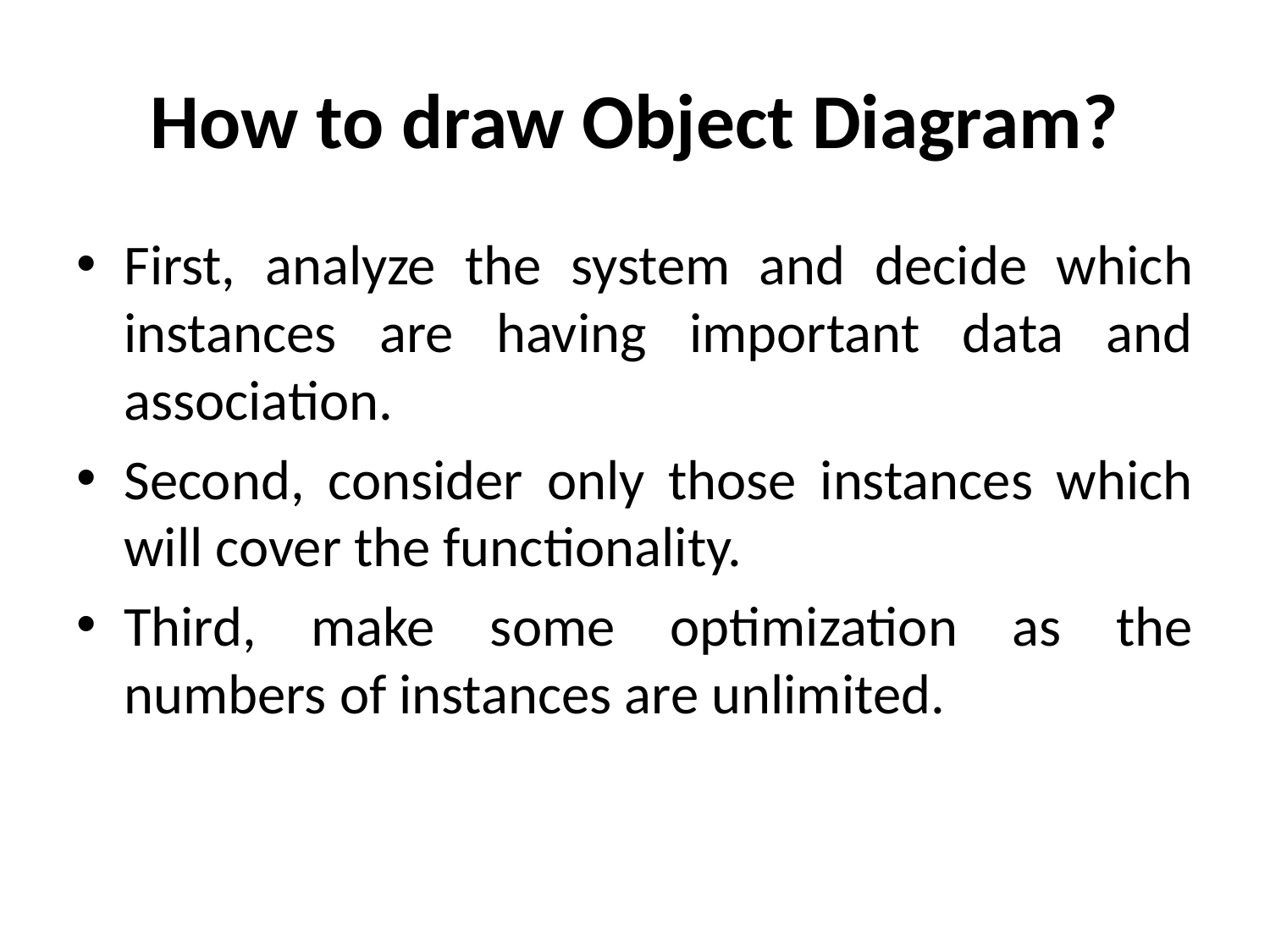

# How to draw Object Diagram?
First, analyze the system and decide which instances are having important data and association.
Second, consider only those instances which will cover the functionality.
Third, make some optimization as the numbers of instances are unlimited.